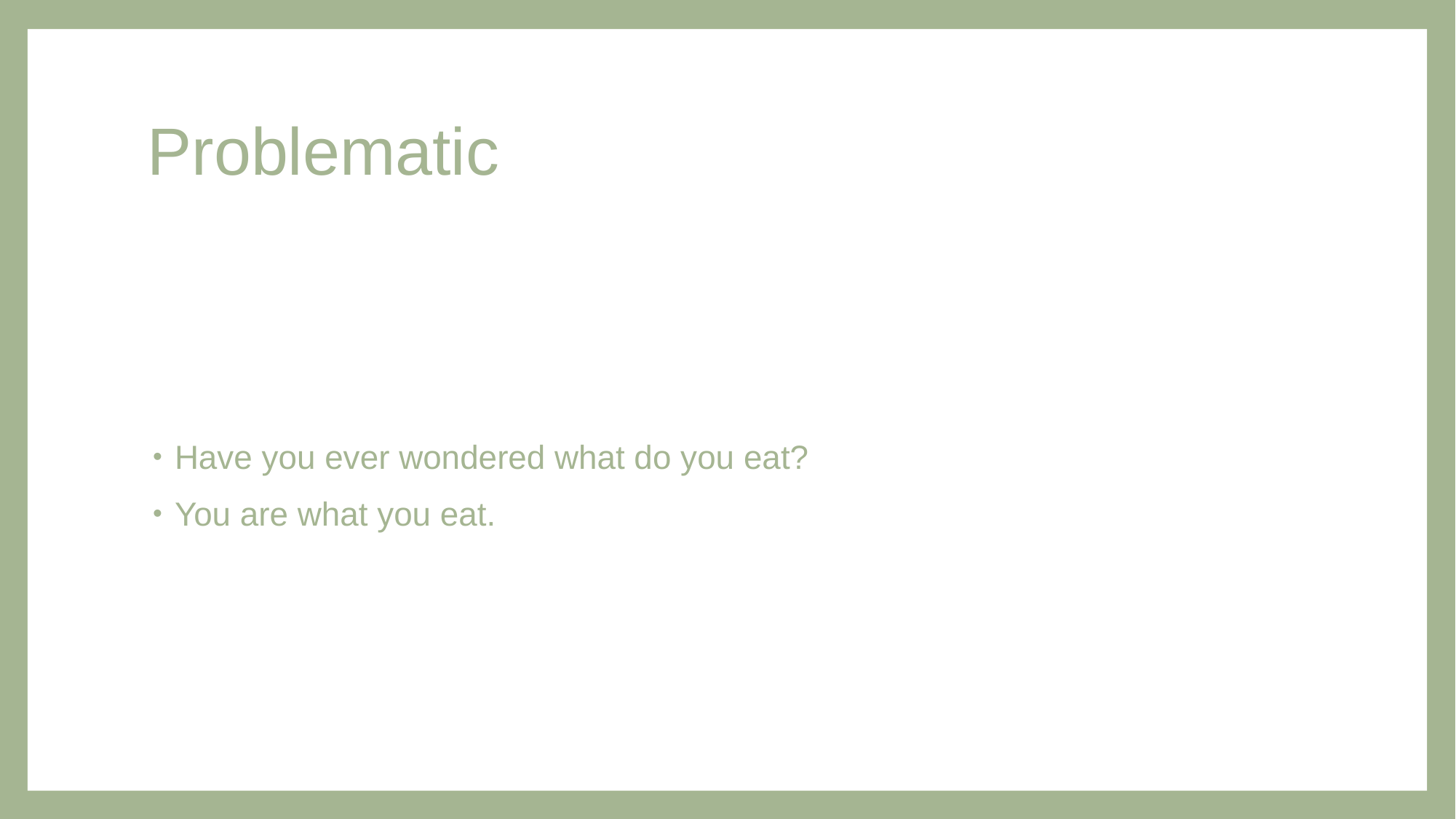

# Problematic
Have you ever wondered what do you eat?
You are what you eat.